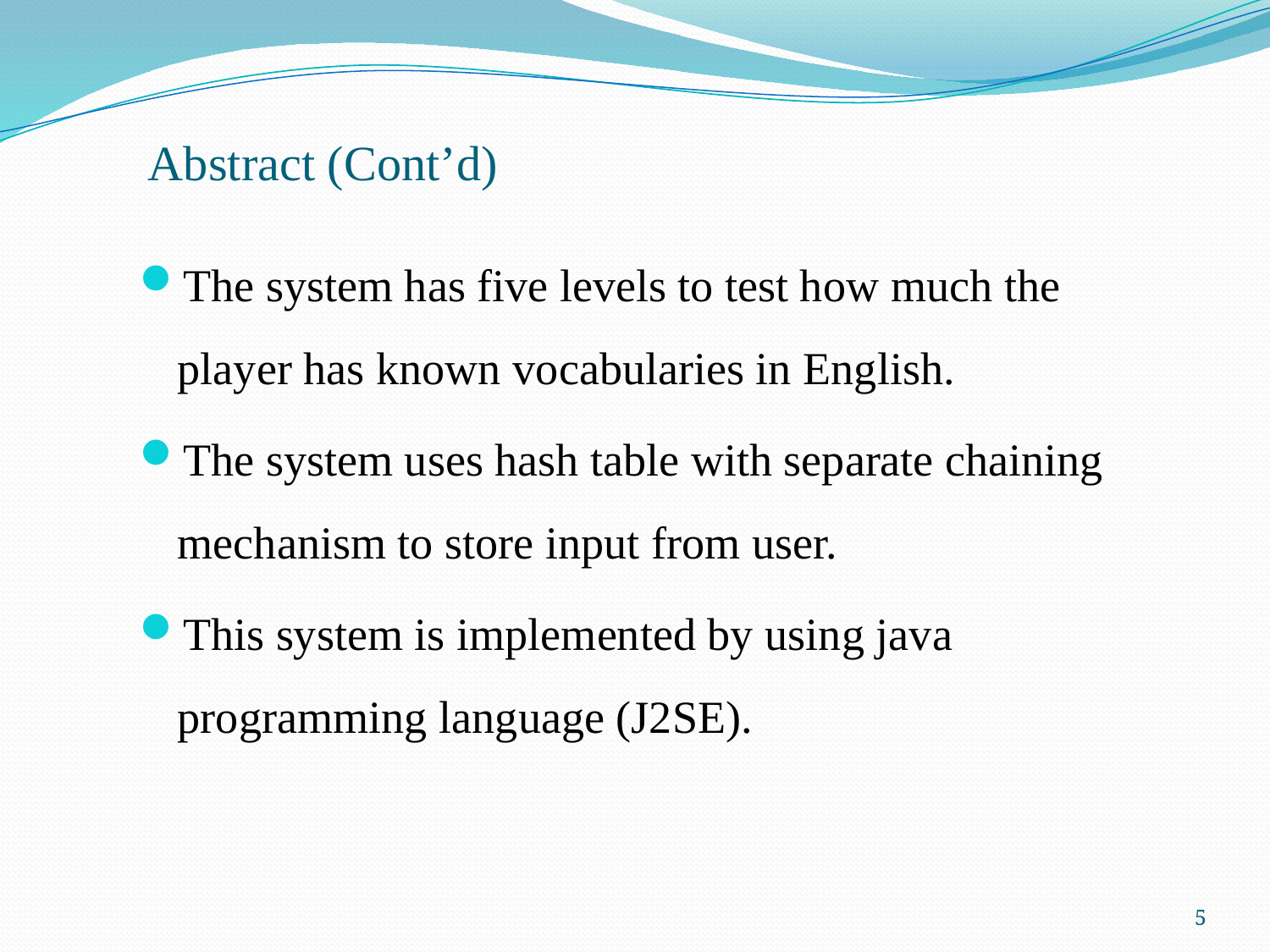

# Abstract (Cont’d)
The system has five levels to test how much the player has known vocabularies in English.
The system uses hash table with separate chaining mechanism to store input from user.
This system is implemented by using java programming language (J2SE).
5